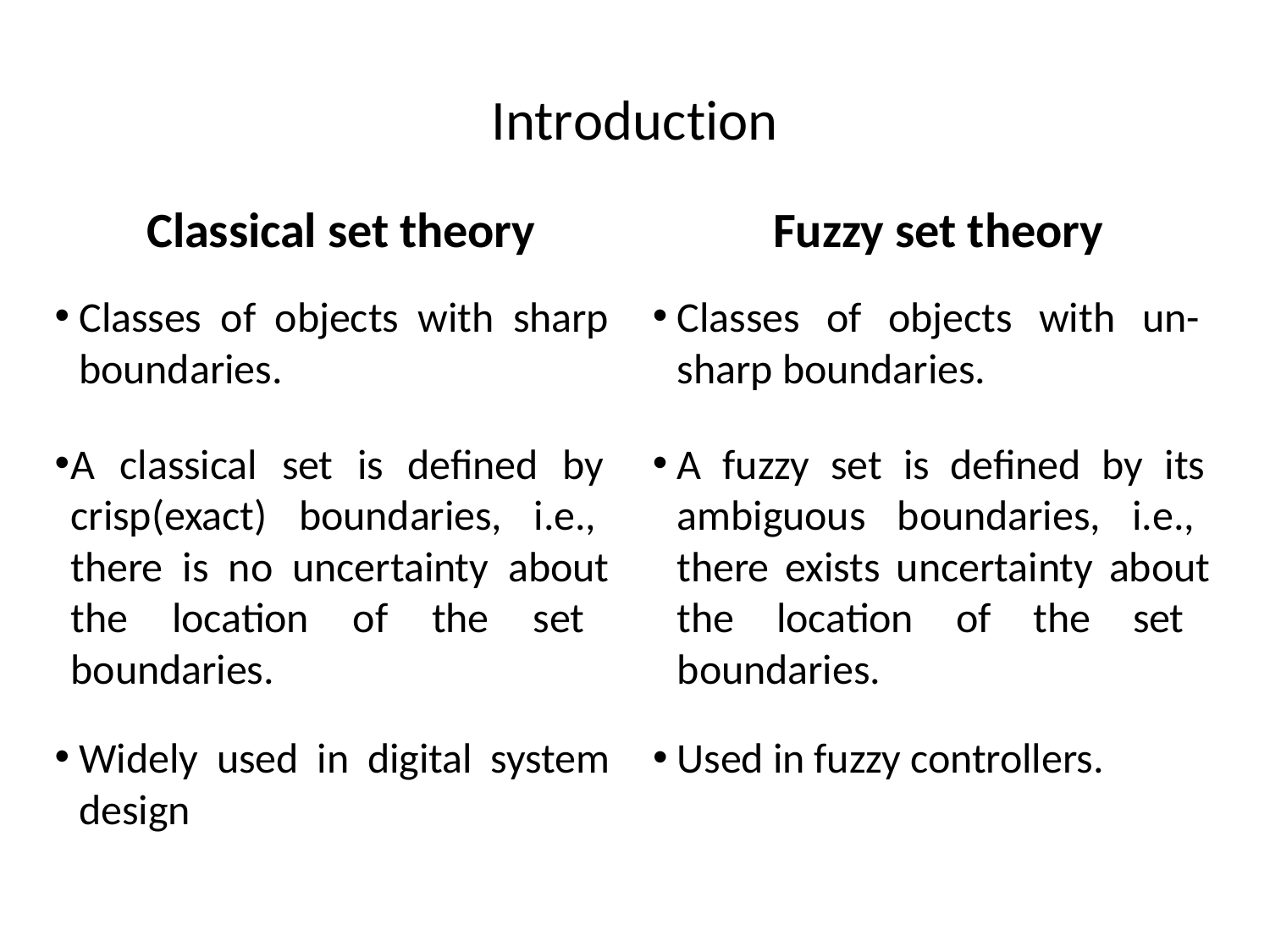

# Introduction
Classical set theory
Classes of objects with sharp  boundaries.

A classical set is defined by  crisp(exact) boundaries, i.e.,  there is no uncertainty about  the location of the set  boundaries.

Widely used in digital system  design
Fuzzy set theory
Classes of objects with un-  sharp boundaries.

A fuzzy set is defined by its  ambiguous boundaries, i.e.,  there exists uncertainty about  the location of the set  boundaries.

Used in fuzzy controllers.